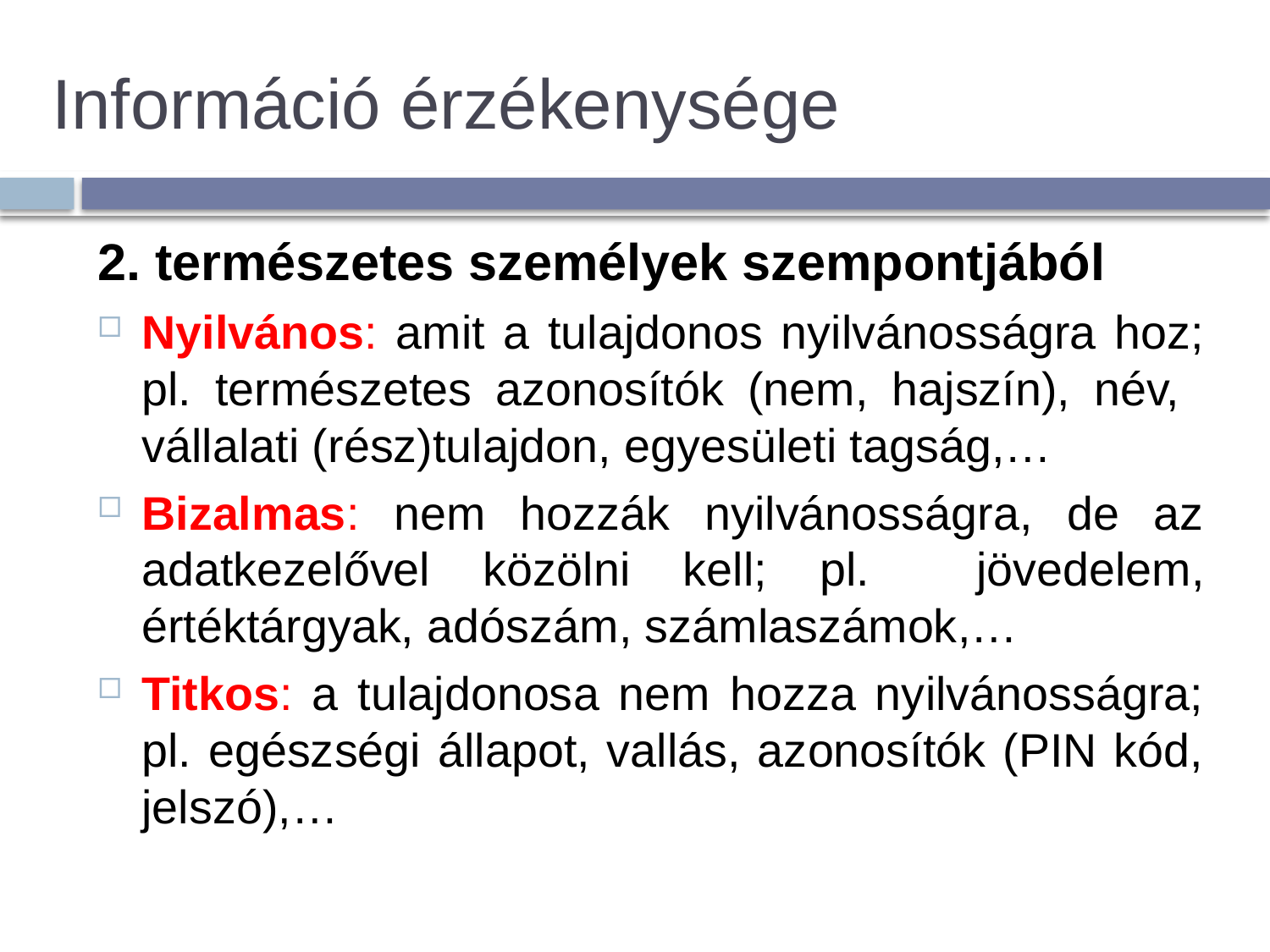

# Információ érzékenysége
2. természetes személyek szempontjából
Nyilvános: amit a tulajdonos nyilvánosságra hoz; pl. természetes azonosítók (nem, hajszín), név,  vállalati (rész)tulajdon, egyesületi tagság,…
Bizalmas: nem hozzák nyilvánosságra, de az adatkezelővel közölni kell; pl.  jövedelem, értéktárgyak, adószám, számlaszámok,…
Titkos: a tulajdonosa nem hozza nyilvánosságra; pl. egészségi állapot, vallás, azonosítók (PIN kód, jelszó),…